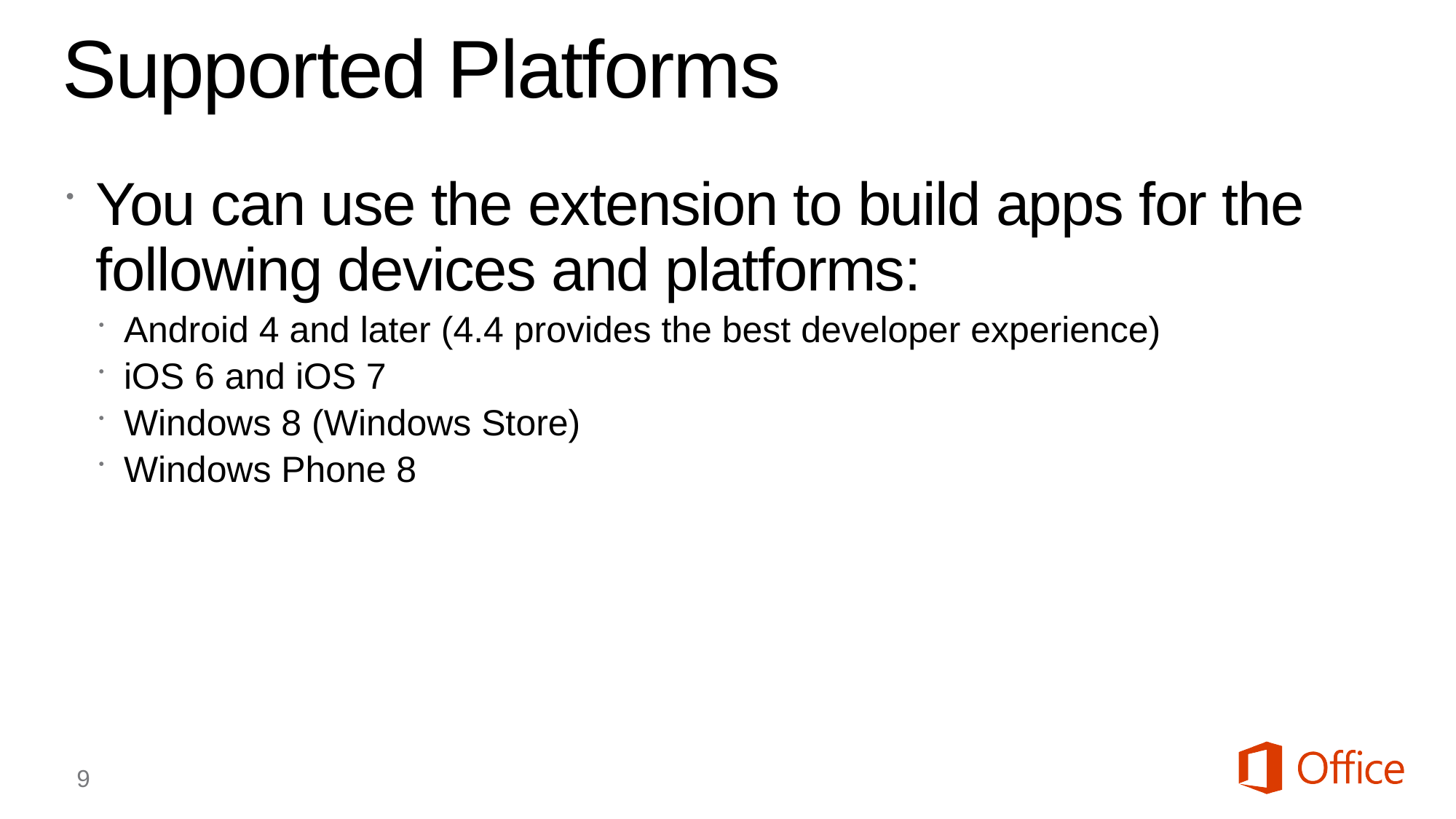

# Supported Platforms
You can use the extension to build apps for the following devices and platforms:
Android 4 and later (4.4 provides the best developer experience)
iOS 6 and iOS 7
Windows 8 (Windows Store)
Windows Phone 8

9